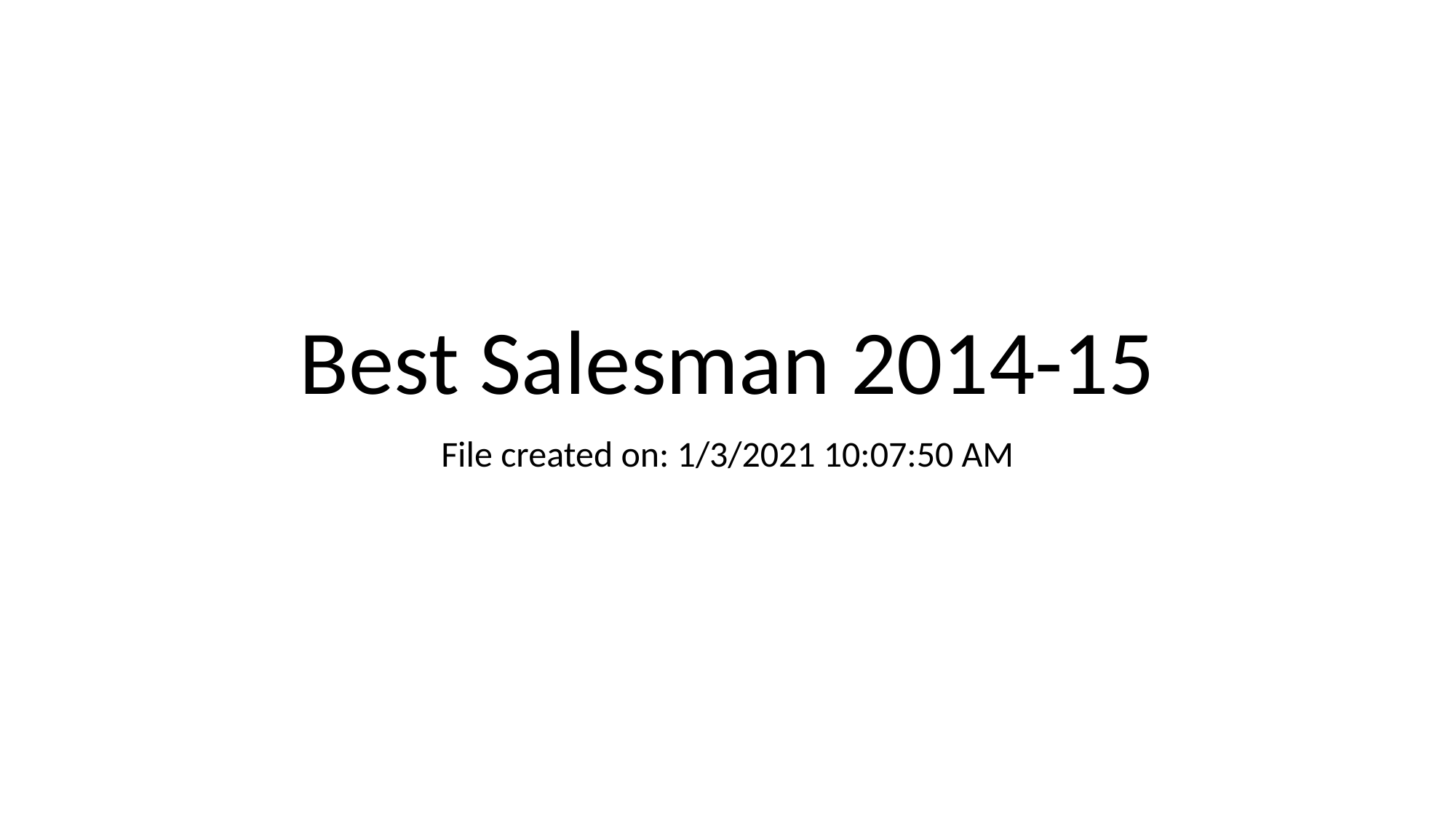

# Best Salesman 2014-15
File created on: 1/3/2021 10:07:50 AM